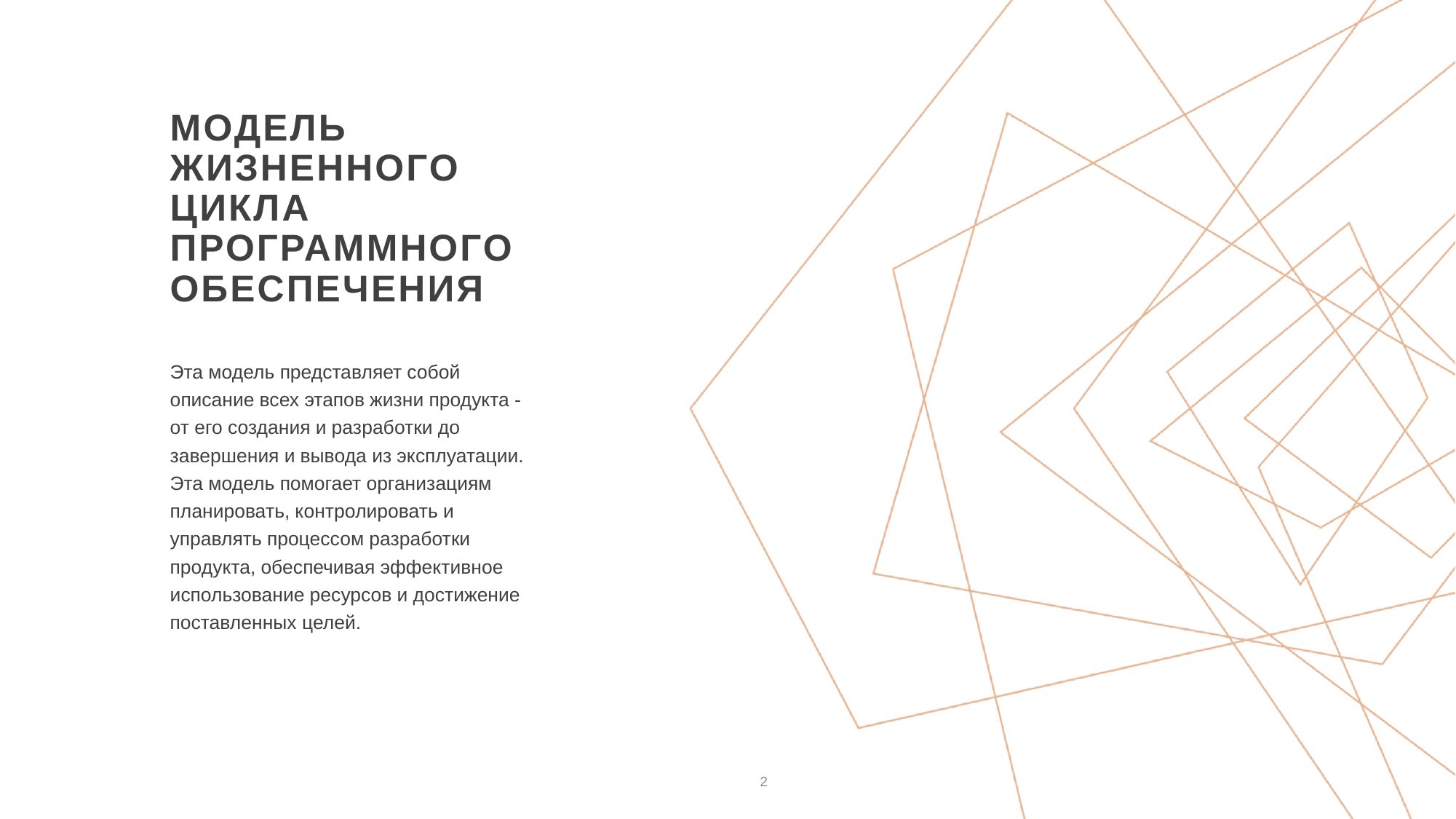

# Модель жизненного цикла программного обеспечения
Эта модель представляет собой описание всех этапов жизни продукта - от его создания и разработки до завершения и вывода из эксплуатации. Эта модель помогает организациям планировать, контролировать и управлять процессом разработки продукта, обеспечивая эффективное использование ресурсов и достижение поставленных целей.
2